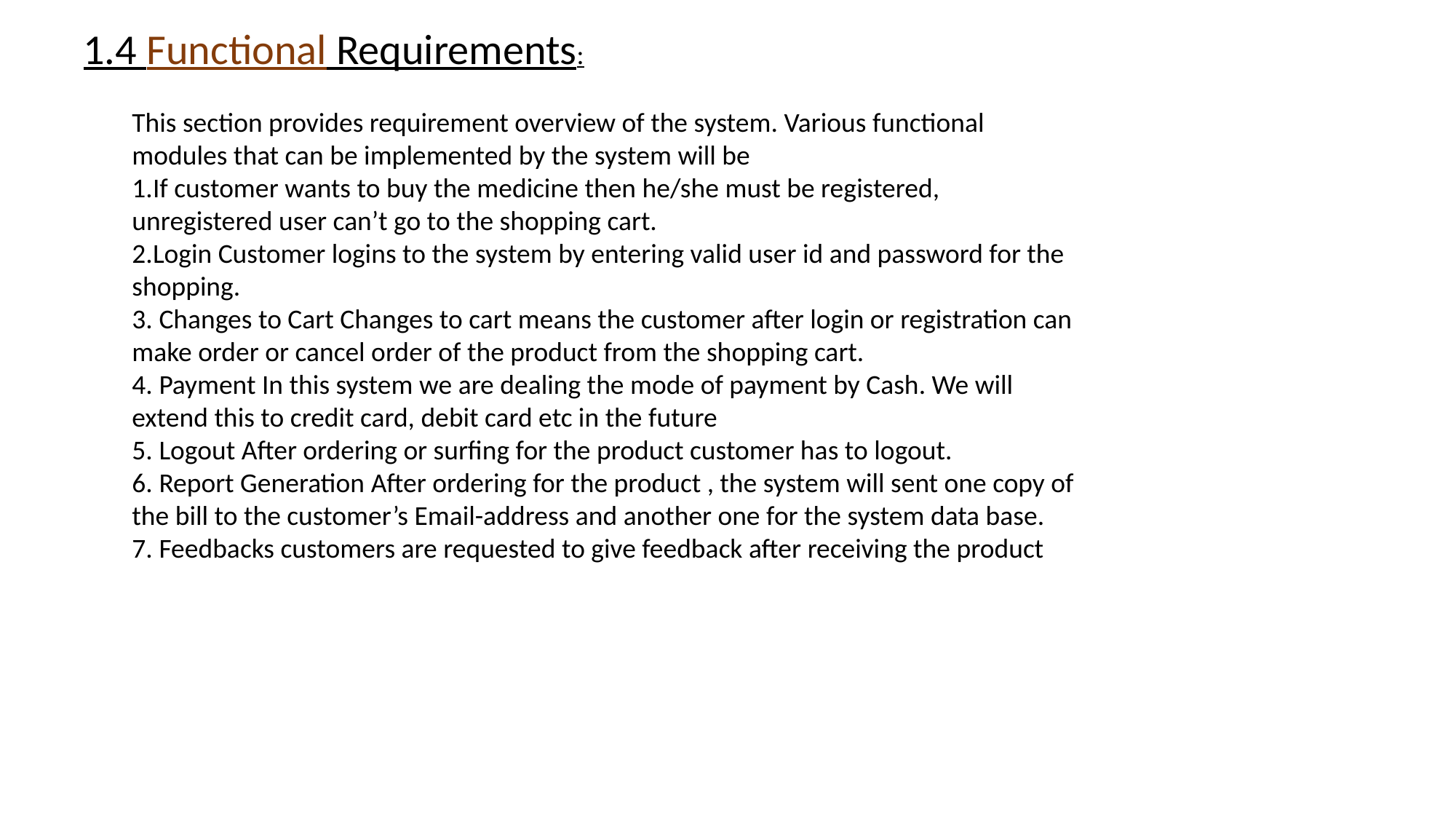

1.4 Functional Requirements:
This section provides requirement overview of the system. Various functional modules that can be implemented by the system will be
1.If customer wants to buy the medicine then he/she must be registered, unregistered user can’t go to the shopping cart.
2.Login Customer logins to the system by entering valid user id and password for the shopping.
3. Changes to Cart Changes to cart means the customer after login or registration can make order or cancel order of the product from the shopping cart.
4. Payment In this system we are dealing the mode of payment by Cash. We will extend this to credit card, debit card etc in the future
5. Logout After ordering or surfing for the product customer has to logout.
6. Report Generation After ordering for the product , the system will sent one copy of the bill to the customer’s Email-address and another one for the system data base.
7. Feedbacks customers are requested to give feedback after receiving the product